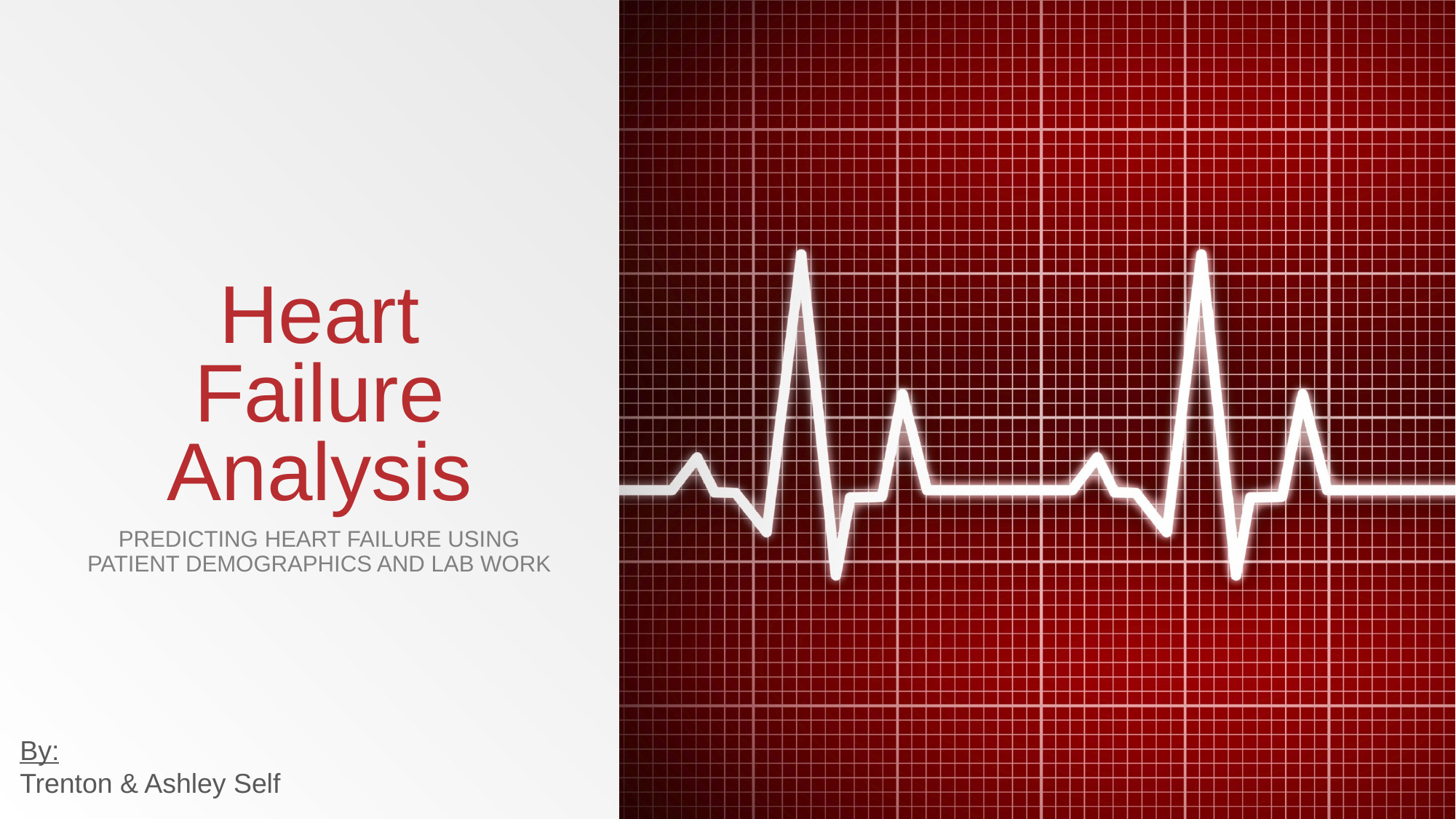

# Heart Failure Analysis
Predicting heart failure using patient demographics and lab work
By:
Trenton & Ashley Self